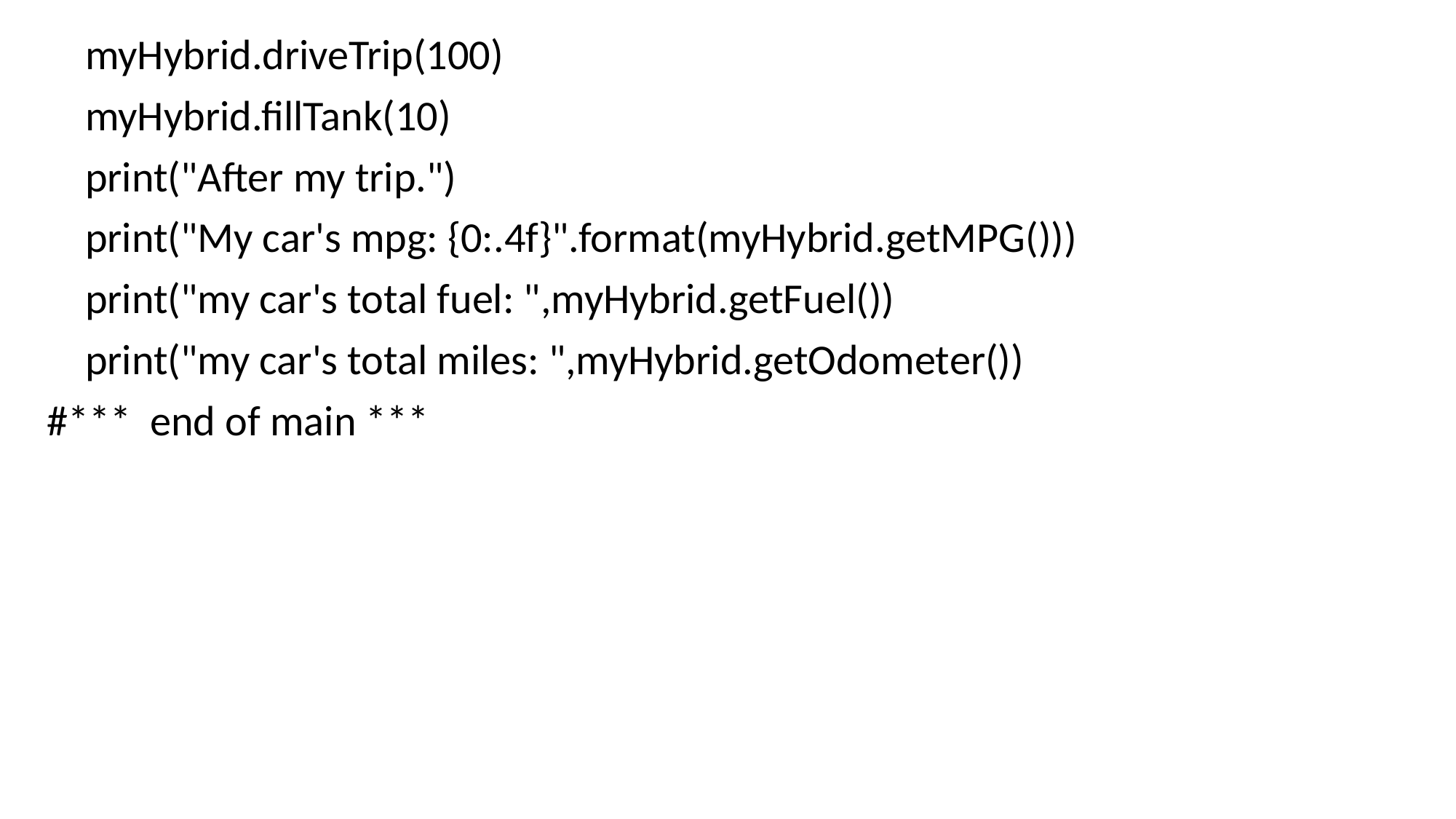

myHybrid.driveTrip(100)
    myHybrid.fillTank(10)
    print("After my trip.")
    print("My car's mpg: {0:.4f}".format(myHybrid.getMPG()))
    print("my car's total fuel: ",myHybrid.getFuel())
    print("my car's total miles: ",myHybrid.getOdometer())
#***  end of main ***